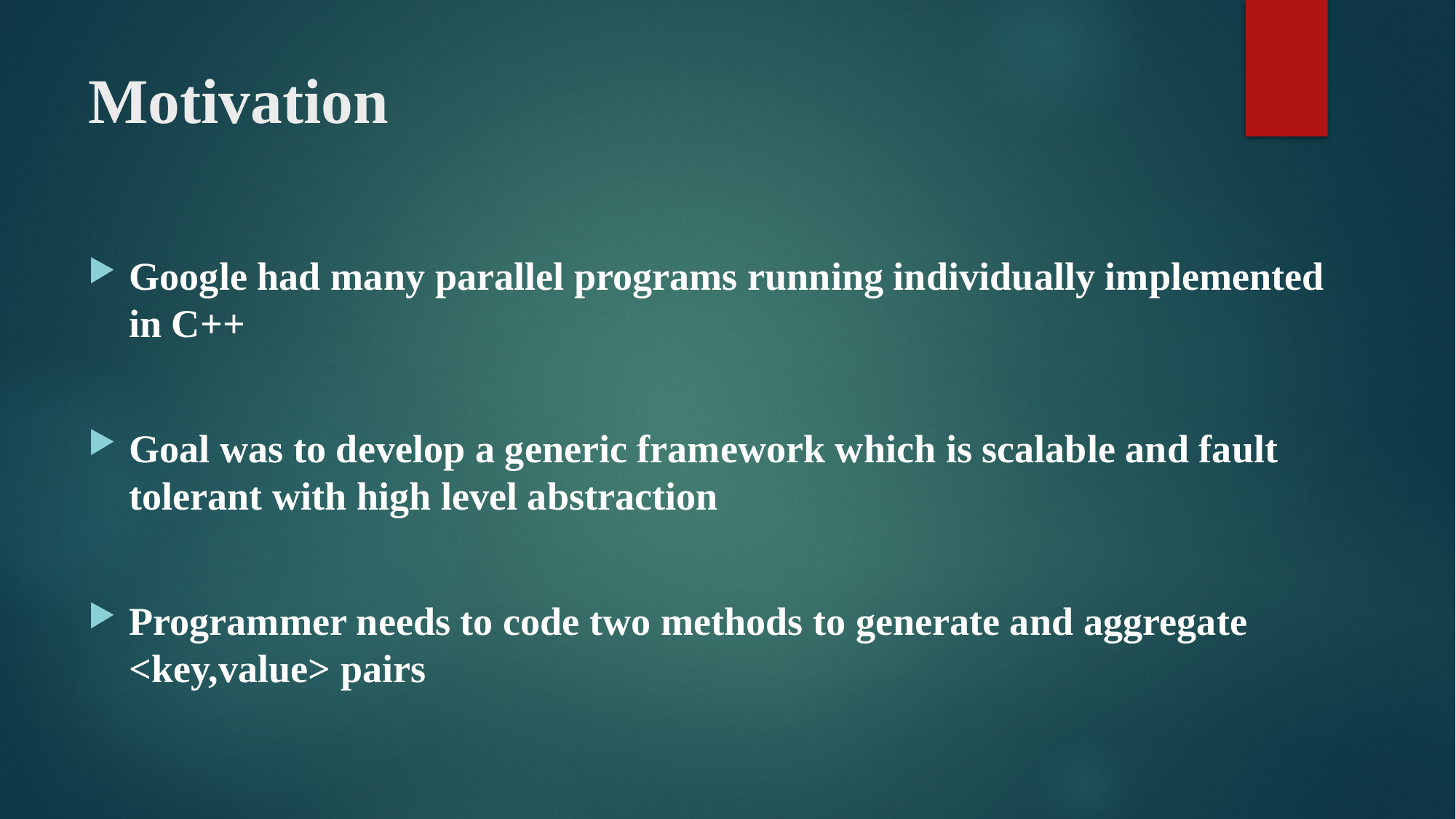

# Motivation
Google had many parallel programs running individually implemented in C++

Goal was to develop a generic framework which is scalable and fault tolerant with high level abstraction

Programmer needs to code two methods to generate and aggregate <key,value> pairs